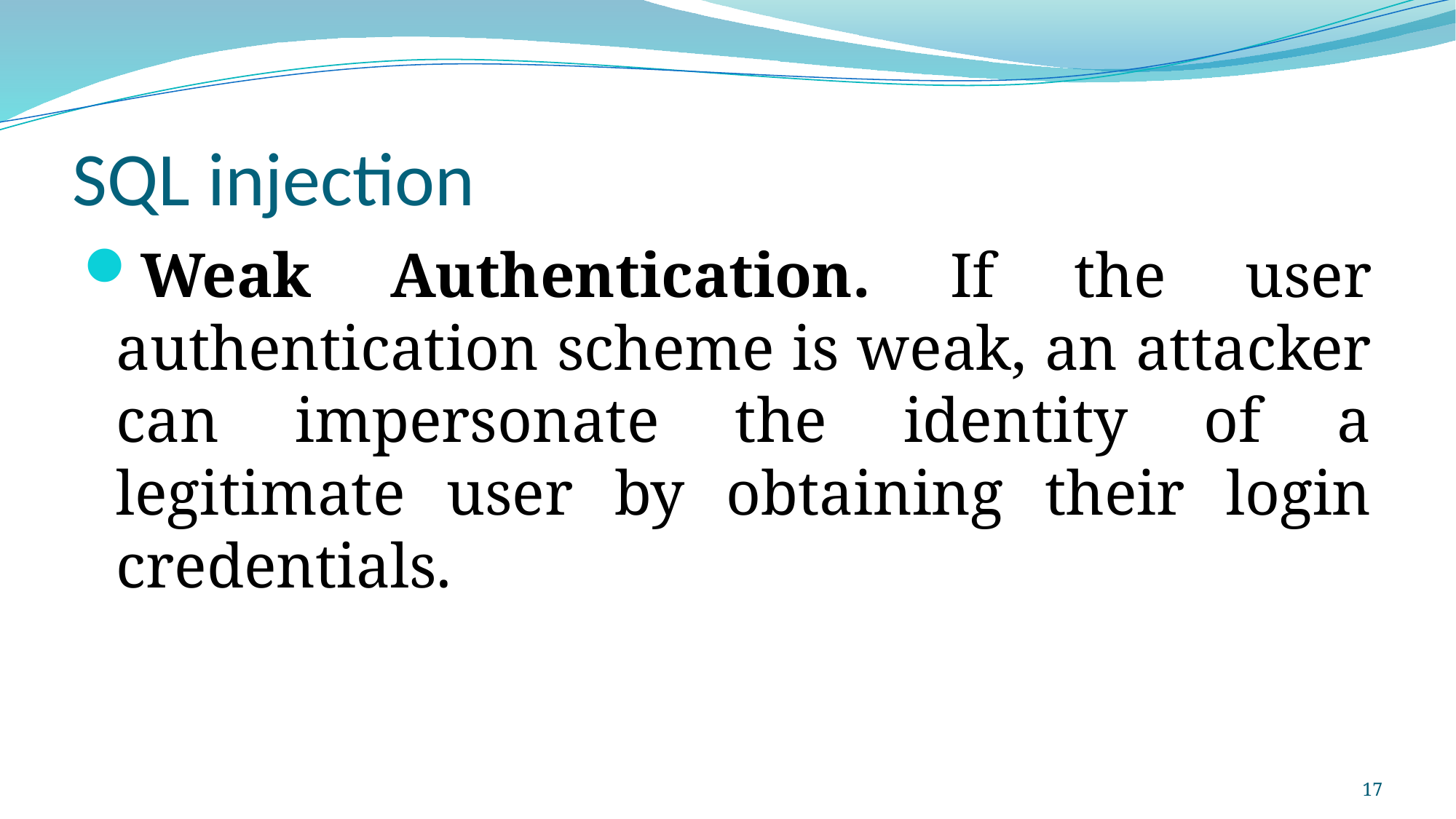

# SQL injection
Weak Authentication. If the user authentication scheme is weak, an attacker can impersonate the identity of a legitimate user by obtaining their login credentials.
17